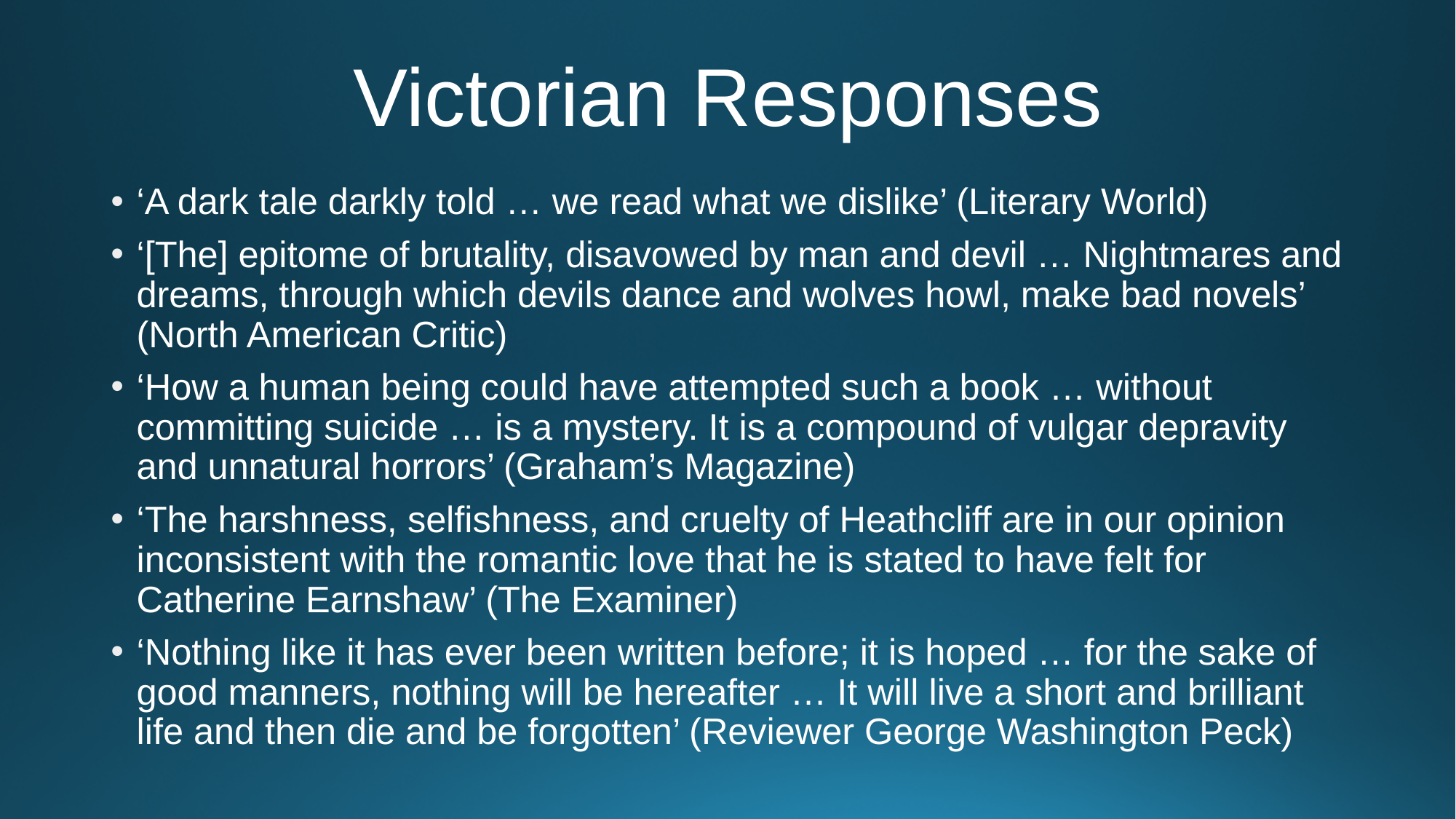

# Victorian Responses
‘A dark tale darkly told … we read what we dislike’ (Literary World)
‘[The] epitome of brutality, disavowed by man and devil … Nightmares and dreams, through which devils dance and wolves howl, make bad novels’ (North American Critic)
‘How a human being could have attempted such a book … without committing suicide … is a mystery. It is a compound of vulgar depravity and unnatural horrors’ (Graham’s Magazine)
‘The harshness, selfishness, and cruelty of Heathcliff are in our opinion inconsistent with the romantic love that he is stated to have felt for Catherine Earnshaw’ (The Examiner)
‘Nothing like it has ever been written before; it is hoped … for the sake of good manners, nothing will be hereafter … It will live a short and brilliant life and then die and be forgotten’ (Reviewer George Washington Peck)